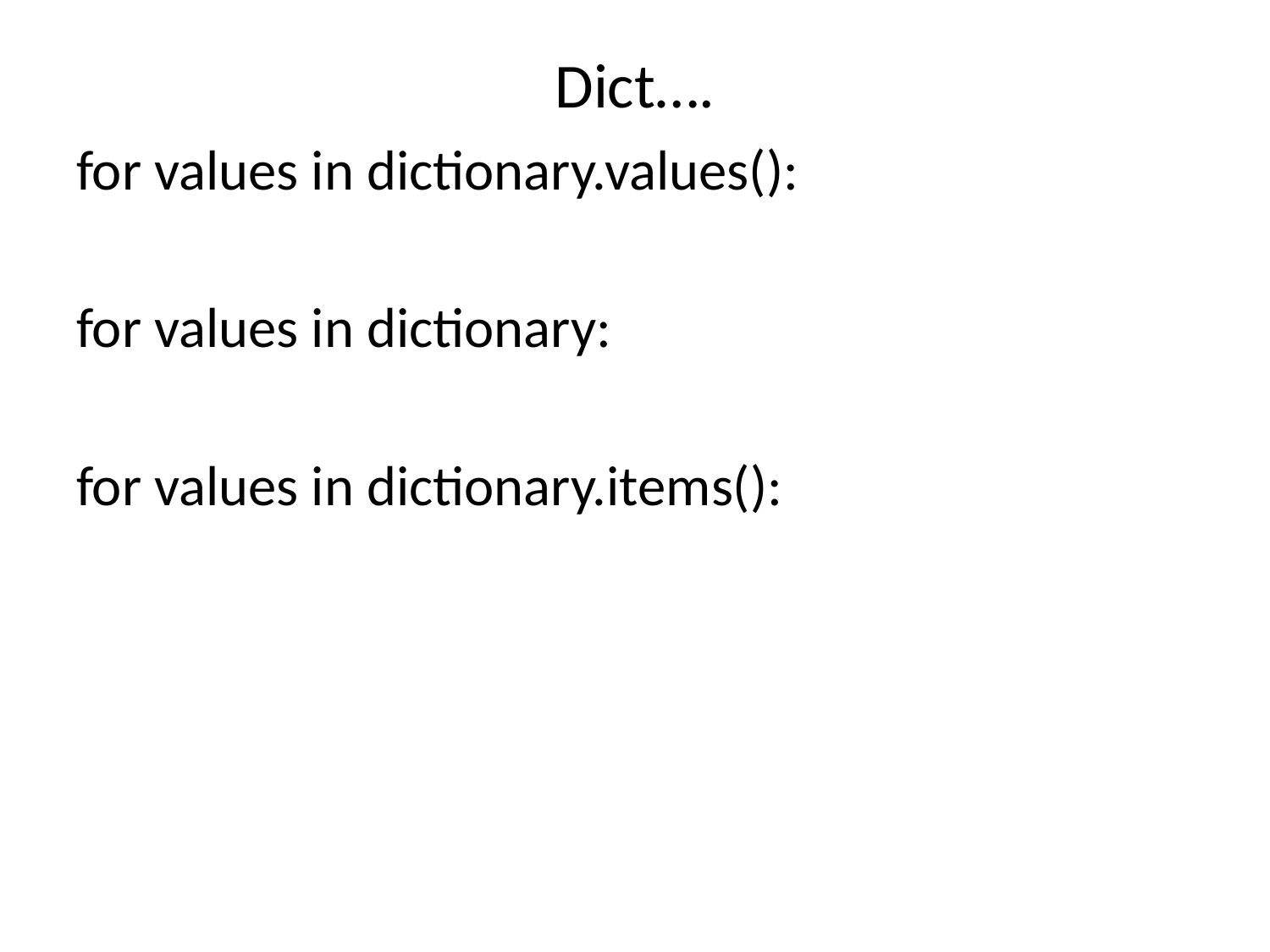

# Dict….
for values in dictionary.values():

for values in dictionary:

for values in dictionary.items():